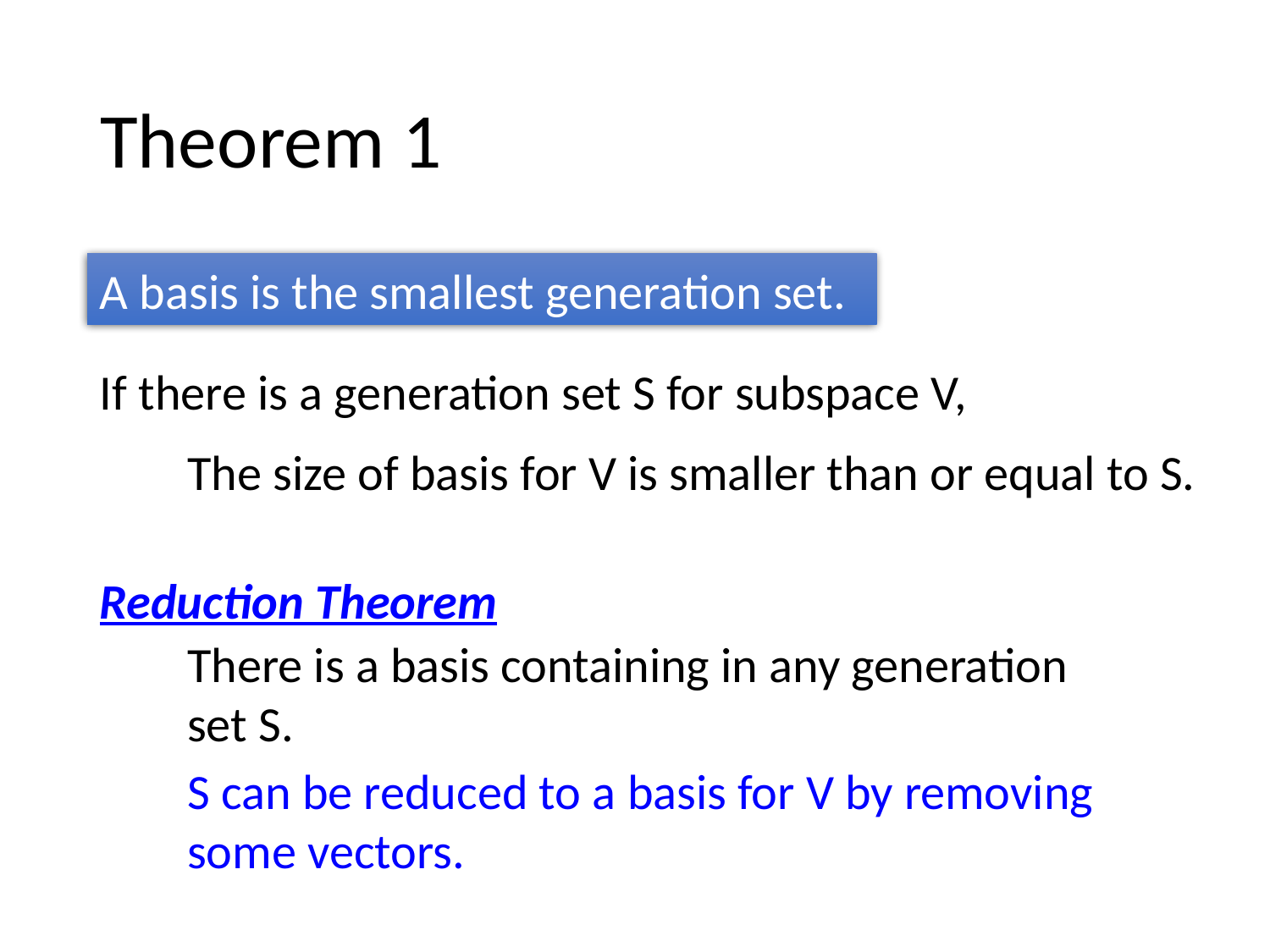

# Theorem 1
A basis is the smallest generation set.
If there is a generation set S for subspace V,
The size of basis for V is smaller than or equal to S.
Reduction Theorem
There is a basis containing in any generation set S.
S can be reduced to a basis for V by removing some vectors.